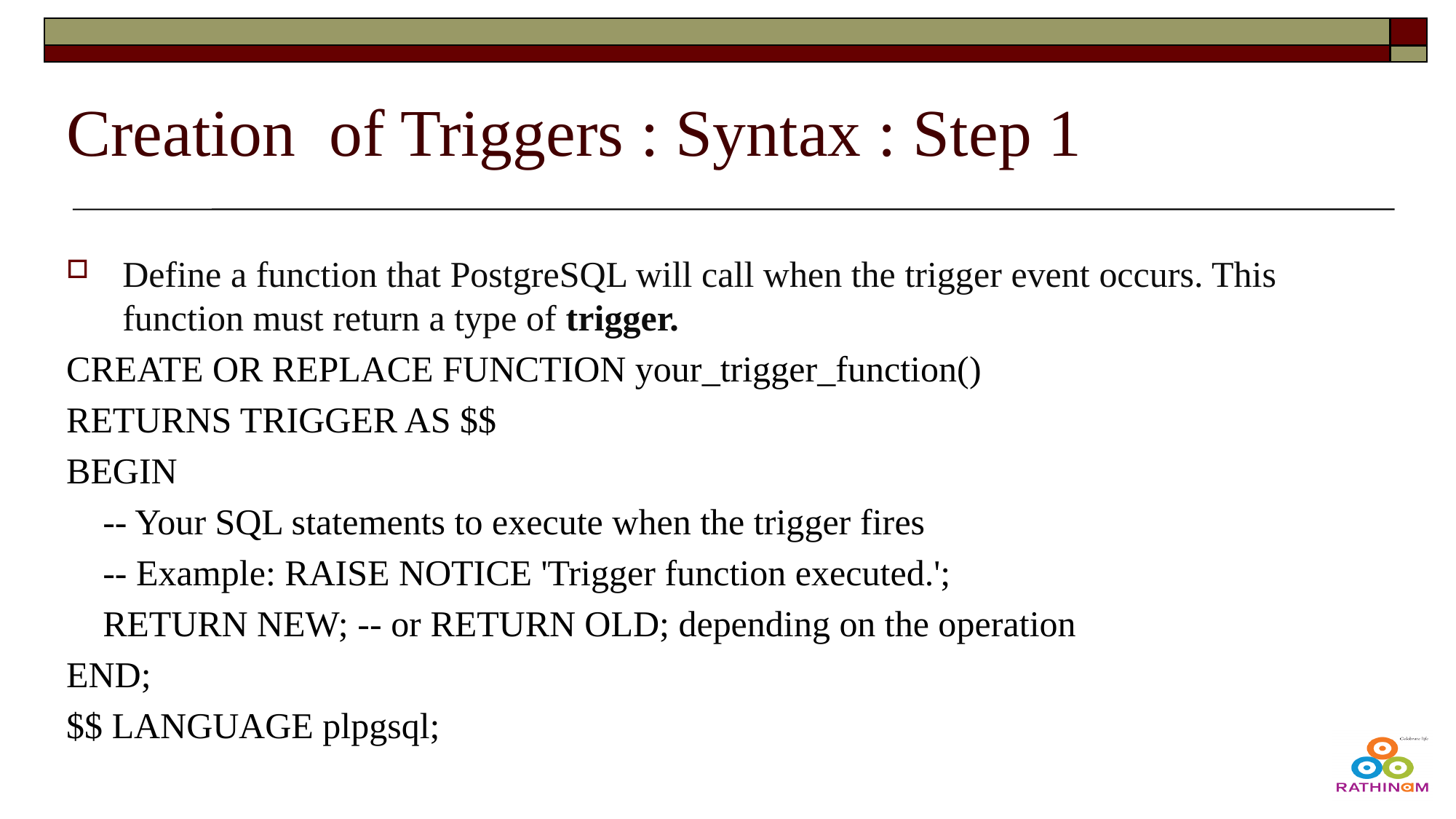

# Creation  of Triggers : Syntax : Step 1
Define a function that PostgreSQL will call when the trigger event occurs. This function must return a type of trigger.
CREATE OR REPLACE FUNCTION your_trigger_function()
RETURNS TRIGGER AS $$
BEGIN
    -- Your SQL statements to execute when the trigger fires
    -- Example: RAISE NOTICE 'Trigger function executed.';
    RETURN NEW; -- or RETURN OLD; depending on the operation
END;
$$ LANGUAGE plpgsql;